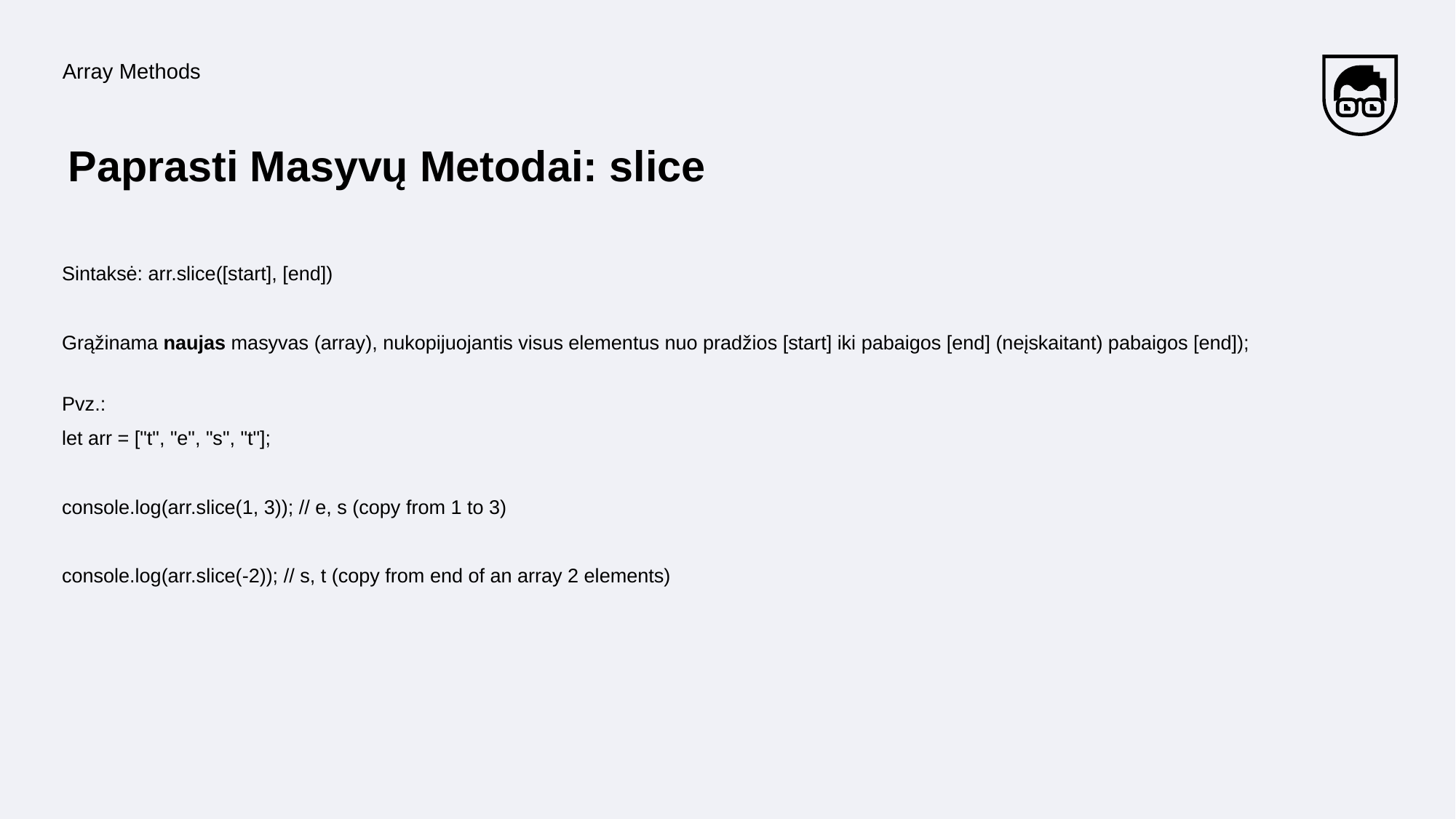

Array Methods
# Paprasti Masyvų Metodai: slice
Sintaksė: arr.slice([start], [end])

Grąžinama naujas masyvas (array), nukopijuojantis visus elementus nuo pradžios [start] iki pabaigos [end] (neįskaitant) pabaigos [end]);

Pvz.:
let arr = ["t", "e", "s", "t"];

console.log(arr.slice(1, 3)); // e, s (copy from 1 to 3)

console.log(arr.slice(-2)); // s, t (copy from end of an array 2 elements)